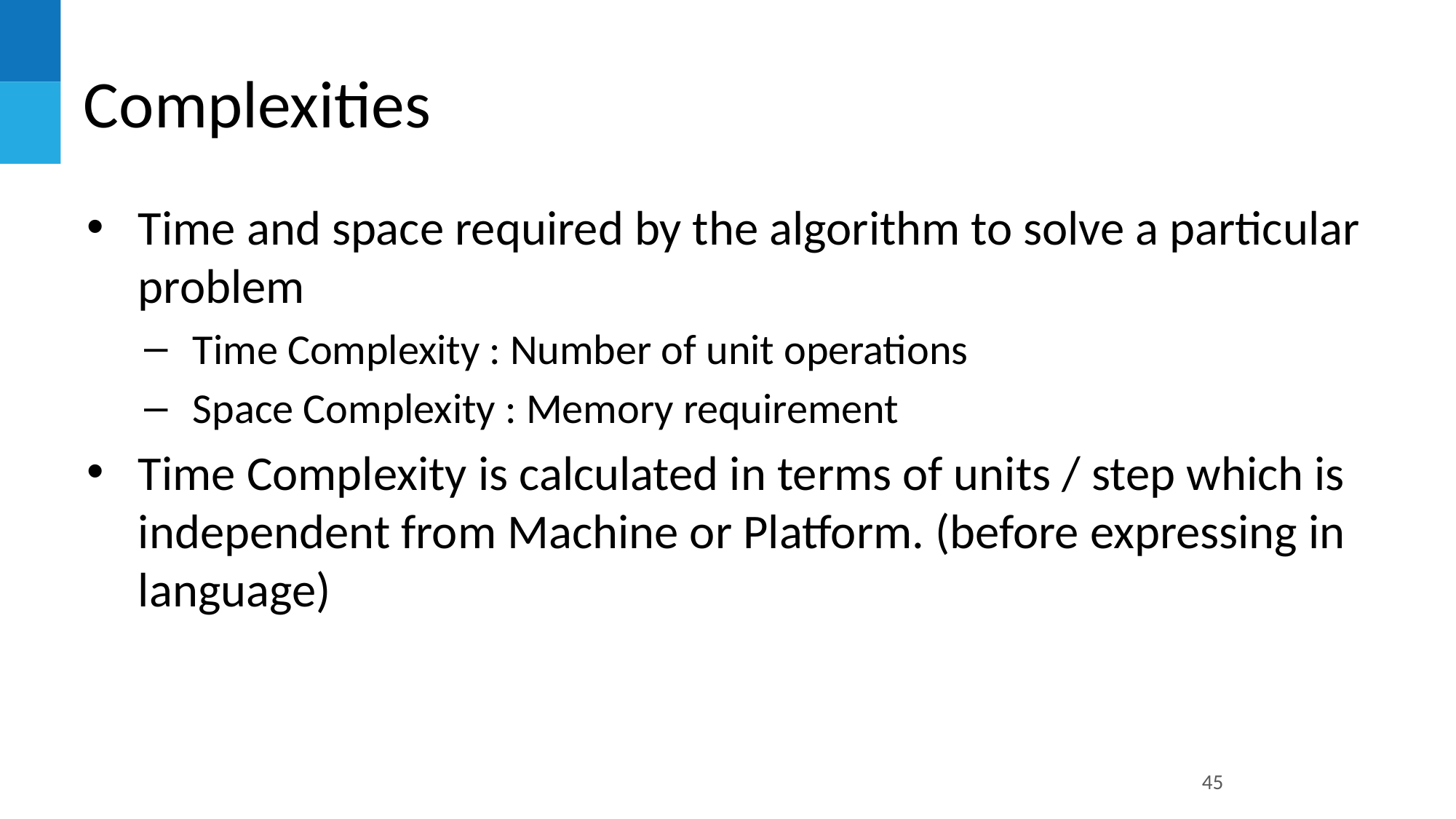

# Complexities
Time and space required by the algorithm to solve a particular problem
Time Complexity : Number of unit operations
Space Complexity : Memory requirement
Time Complexity is calculated in terms of units / step which is independent from Machine or Platform. (before expressing in language)
45